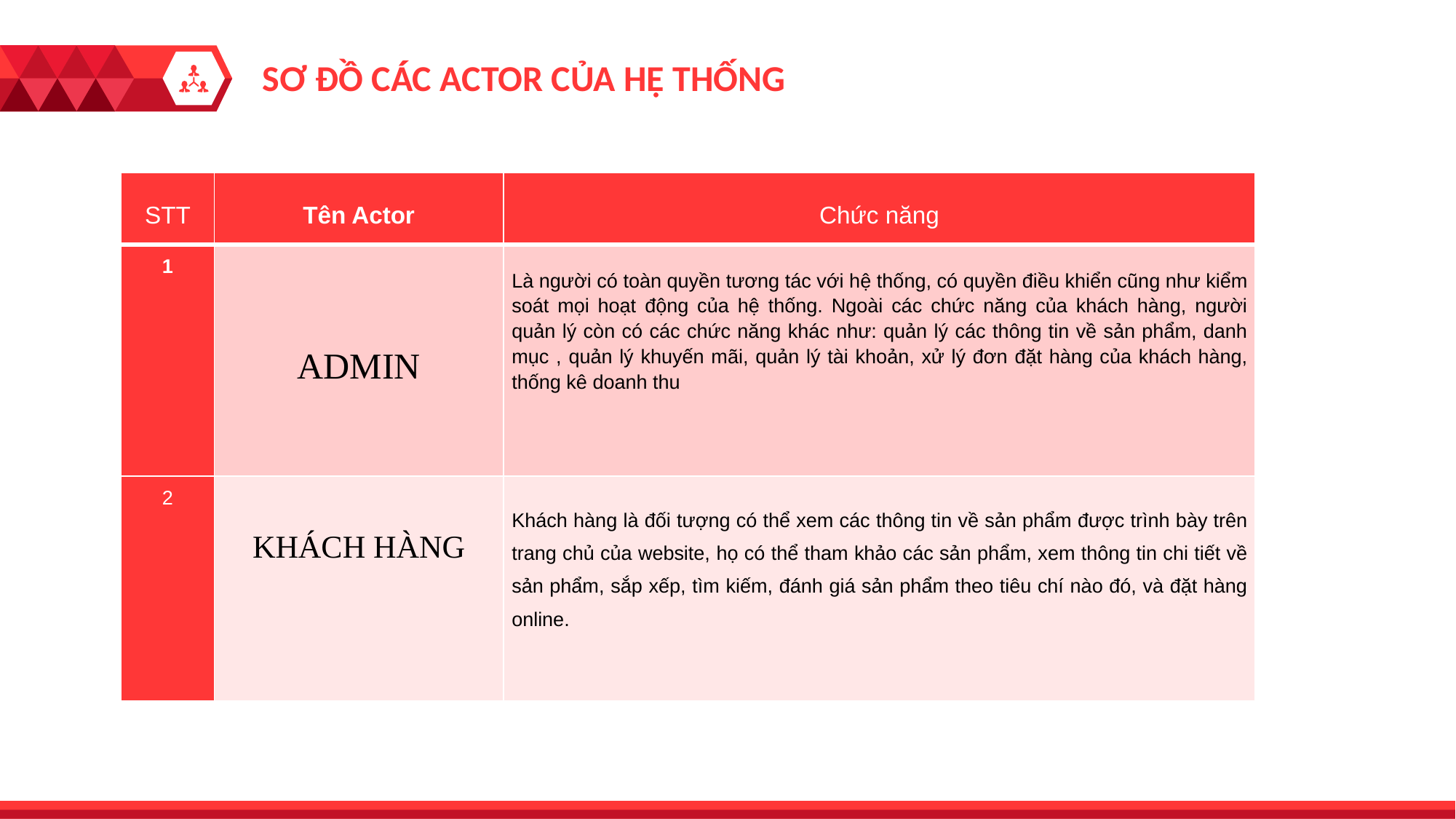

SƠ ĐỒ CÁC ACTOR CỦA HỆ THỐNG
| STT | Tên Actor | Chức năng |
| --- | --- | --- |
| 1 | ADMIN | Là người có toàn quyền tương tác với hệ thống, có quyền điều khiển cũng như kiểm soát mọi hoạt động của hệ thống. Ngoài các chức năng của khách hàng, người quản lý còn có các chức năng khác như: quản lý các thông tin về sản phẩm, danh mục , quản lý khuyến mãi, quản lý tài khoản, xử lý đơn đặt hàng của khách hàng, thống kê doanh thu |
| 2 | KHÁCH HÀNG | Khách hàng là đối tượng có thể xem các thông tin về sản phẩm được trình bày trên trang chủ của website, họ có thể tham khảo các sản phẩm, xem thông tin chi tiết về sản phẩm, sắp xếp, tìm kiếm, đánh giá sản phẩm theo tiêu chí nào đó, và đặt hàng online. |